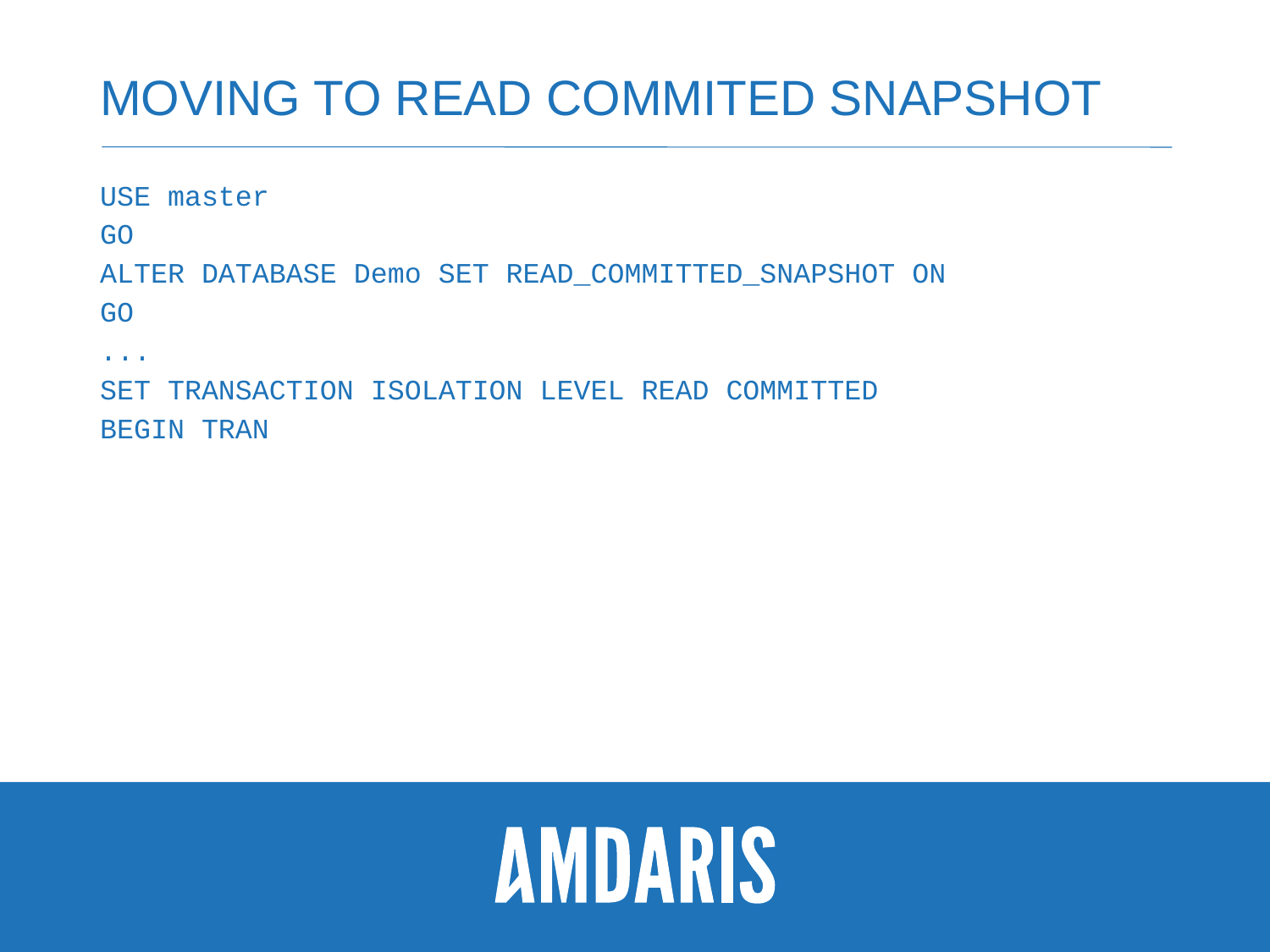

# Moving to Read Commited Snapshot
USE master
GO
ALTER DATABASE Demo SET READ_COMMITTED_SNAPSHOT ON
GO
...
SET TRANSACTION ISOLATION LEVEL READ COMMITTED
BEGIN TRAN